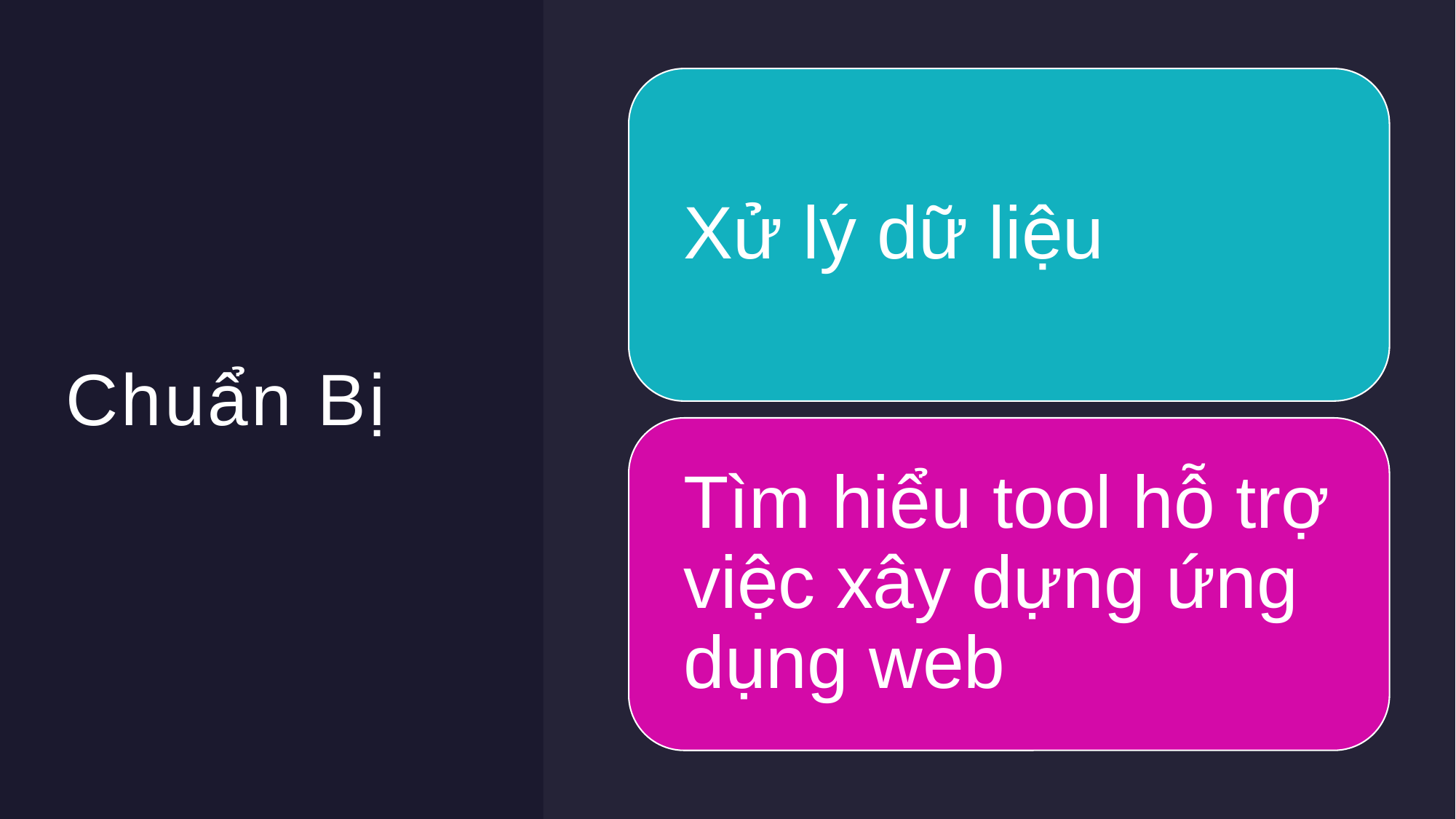

# Chuẩn Bị
Xử lý dữ liệu
Tìm hiểu tool hỗ trợ việc xây dựng ứng dụng web